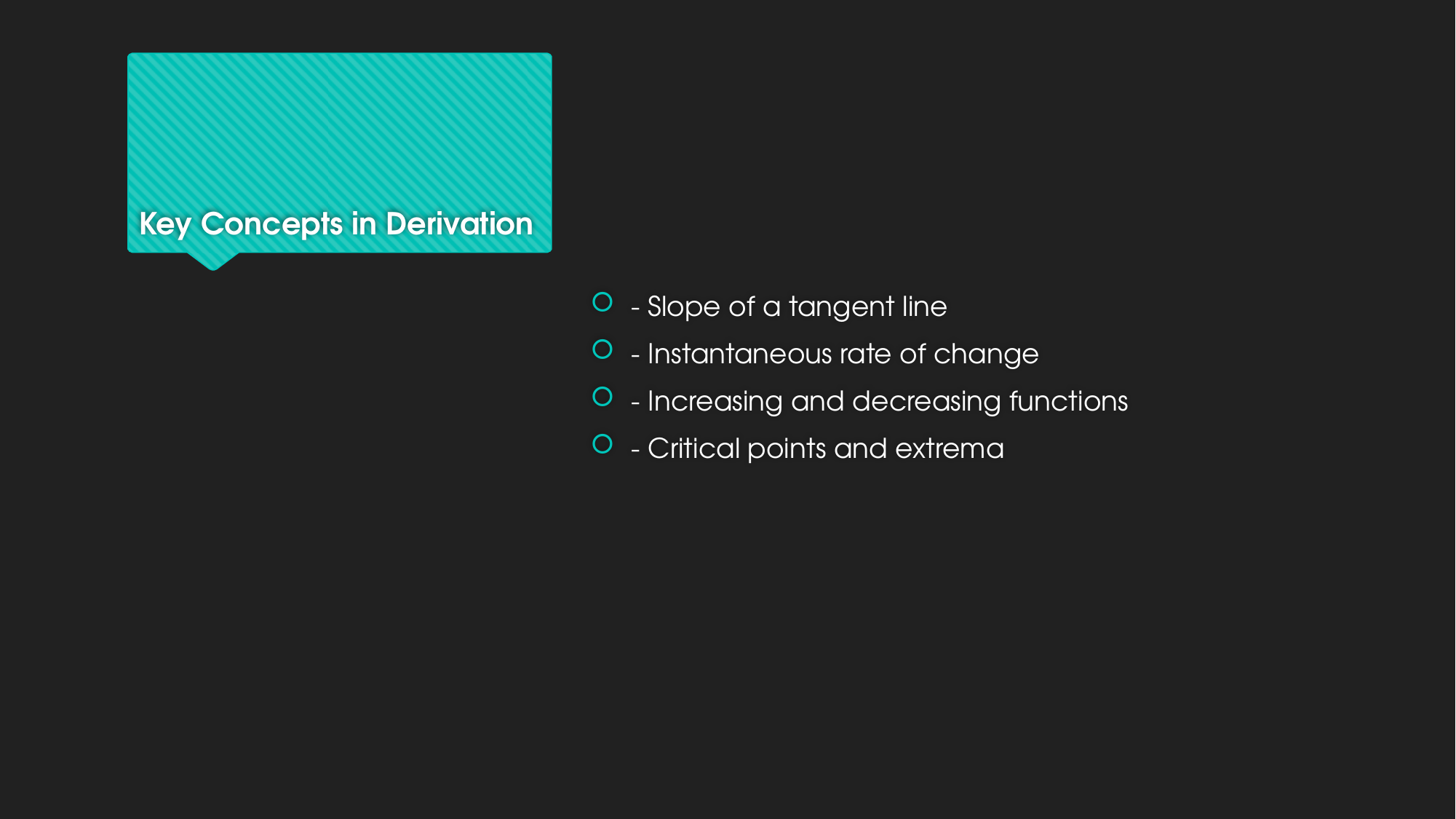

# Key Concepts in Derivation
- Slope of a tangent line
- Instantaneous rate of change
- Increasing and decreasing functions
- Critical points and extrema